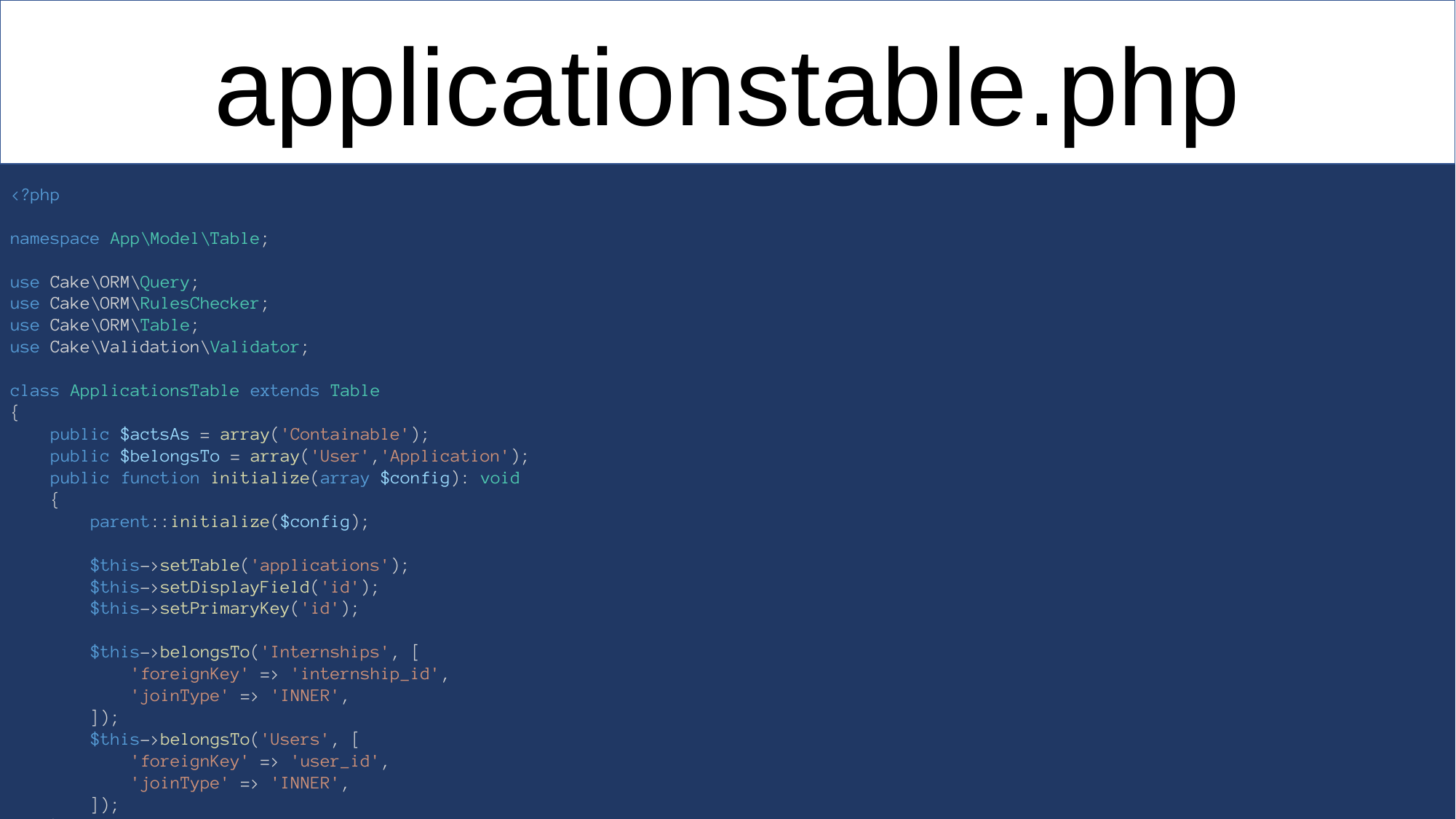

applicationstable.php
<?php
namespace App\Model\Table;
use Cake\ORM\Query;
use Cake\ORM\RulesChecker;
use Cake\ORM\Table;
use Cake\Validation\Validator;
class ApplicationsTable extends Table
{
    public $actsAs = array('Containable');
    public $belongsTo = array('User','Application');
    public function initialize(array $config): void
    {
        parent::initialize($config);
        $this->setTable('applications');
        $this->setDisplayField('id');
        $this->setPrimaryKey('id');
        $this->belongsTo('Internships', [
            'foreignKey' => 'internship_id',
            'joinType' => 'INNER',
        ]);
        $this->belongsTo('Users', [
            'foreignKey' => 'user_id',
            'joinType' => 'INNER',
        ]);
    }